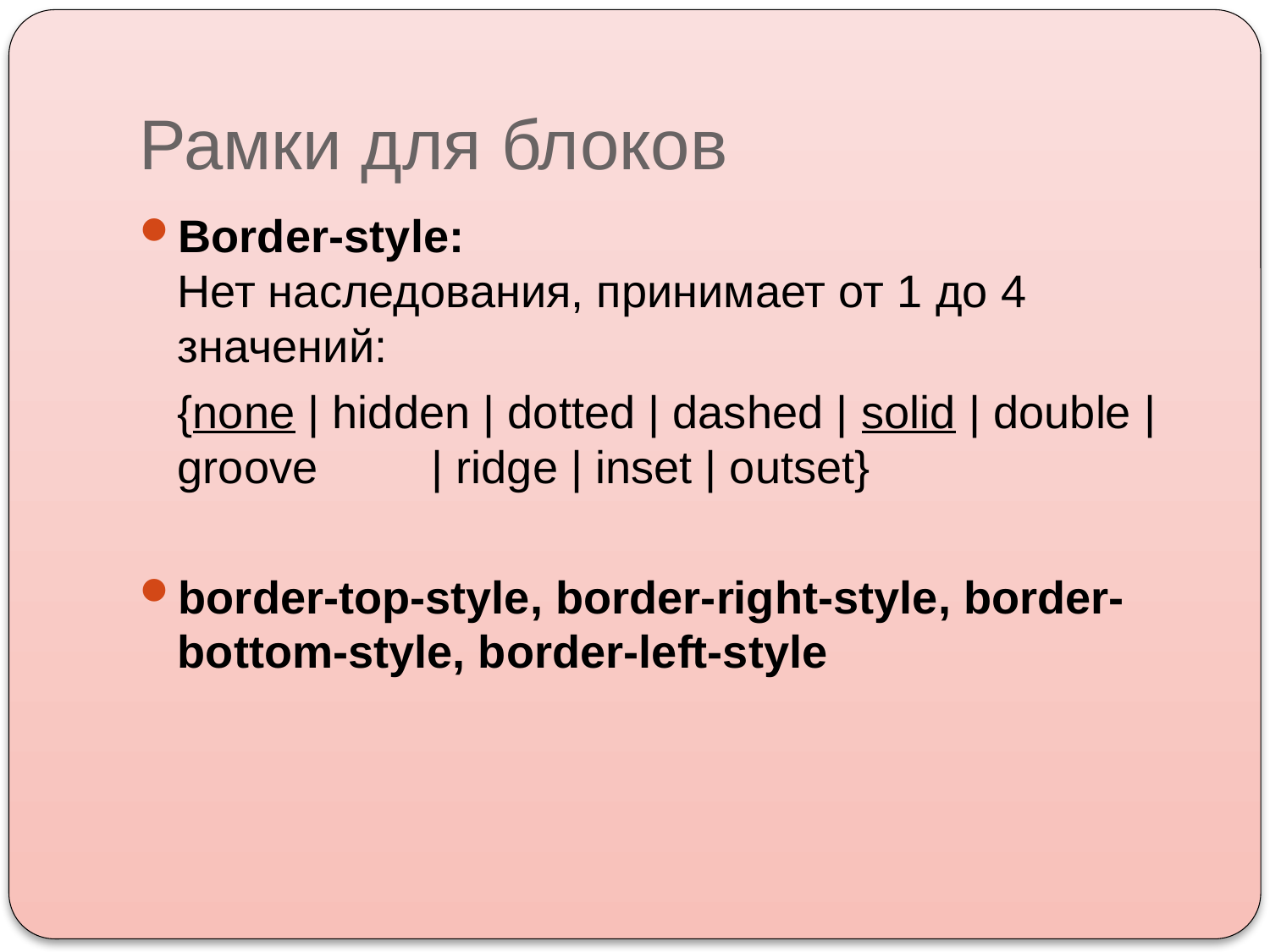

# Рамки для блоков
Border-style:
Нет наследования, принимает от 1 до 4 значений:
	{none | hidden | dotted | dashed | solid | double | groove 	| ridge | inset | outset}

border-top-style, border-right-style, border-bottom-style, border-left-style